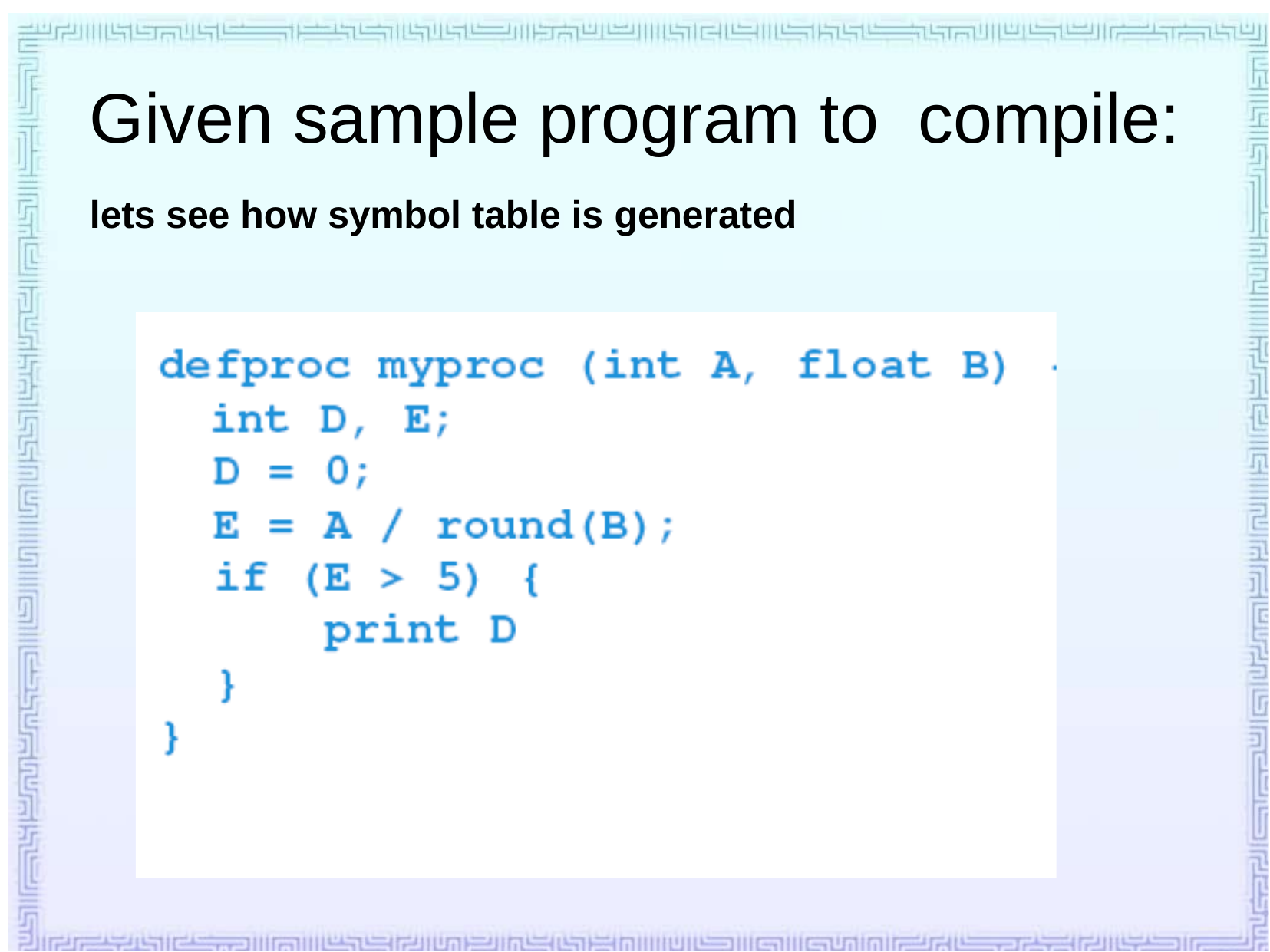

# Given sample program to  compile: lets see how symbol table is generated